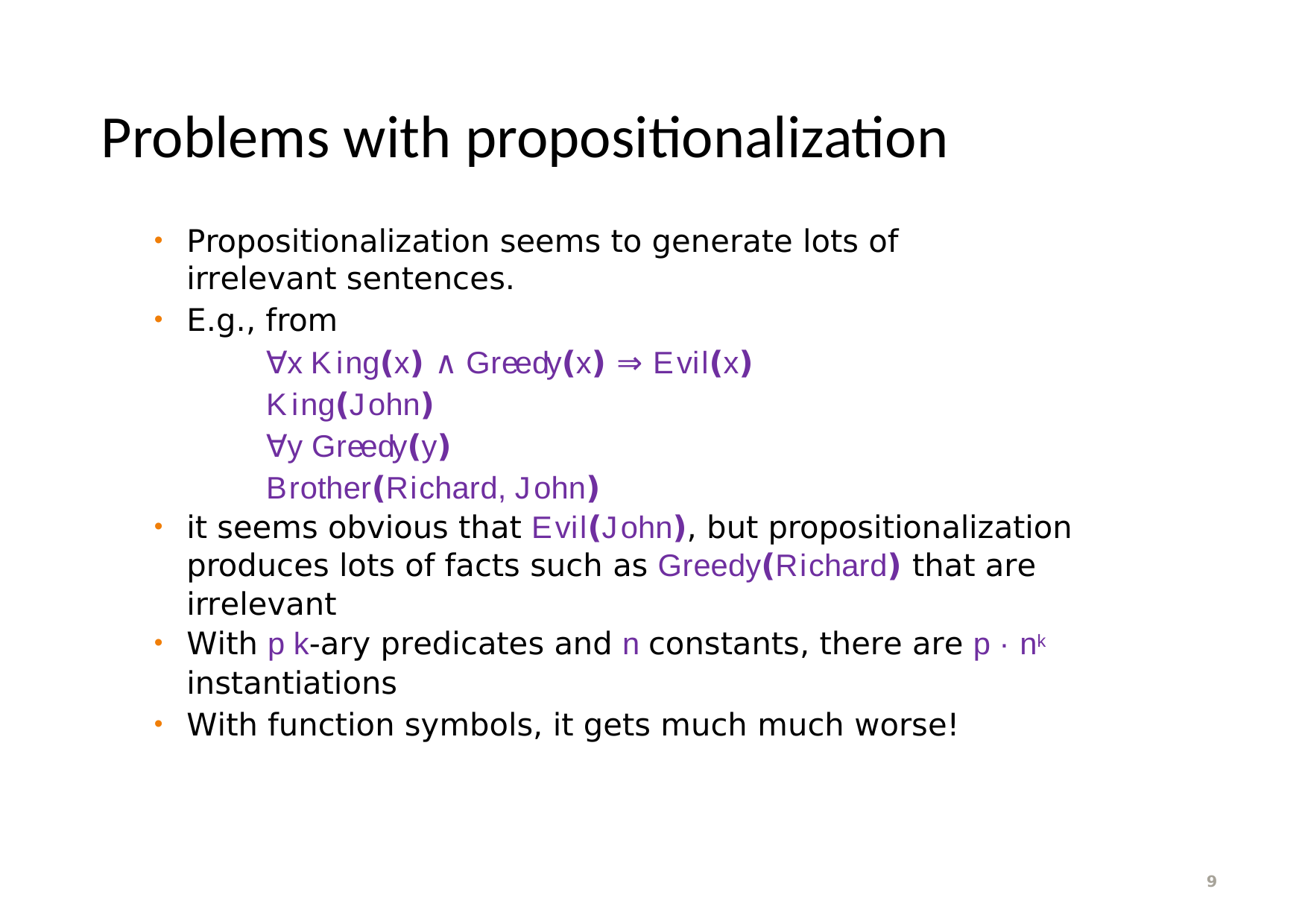

# Problems with propositionalization
Propositionalization seems to generate lots of irrelevant sentences.
E.g., from
∀x King(x) ∧ Greedy(x) ⇒ Evil(x) King(John)
∀y Greedy(y) Brother(Richard, John)
it seems obvious that Evil(John), but propositionalization produces lots of facts such as Greedy(Richard) that are irrelevant
With p k-ary predicates and n constants, there are p · nk
instantiations
With function symbols, it gets much much worse!
9